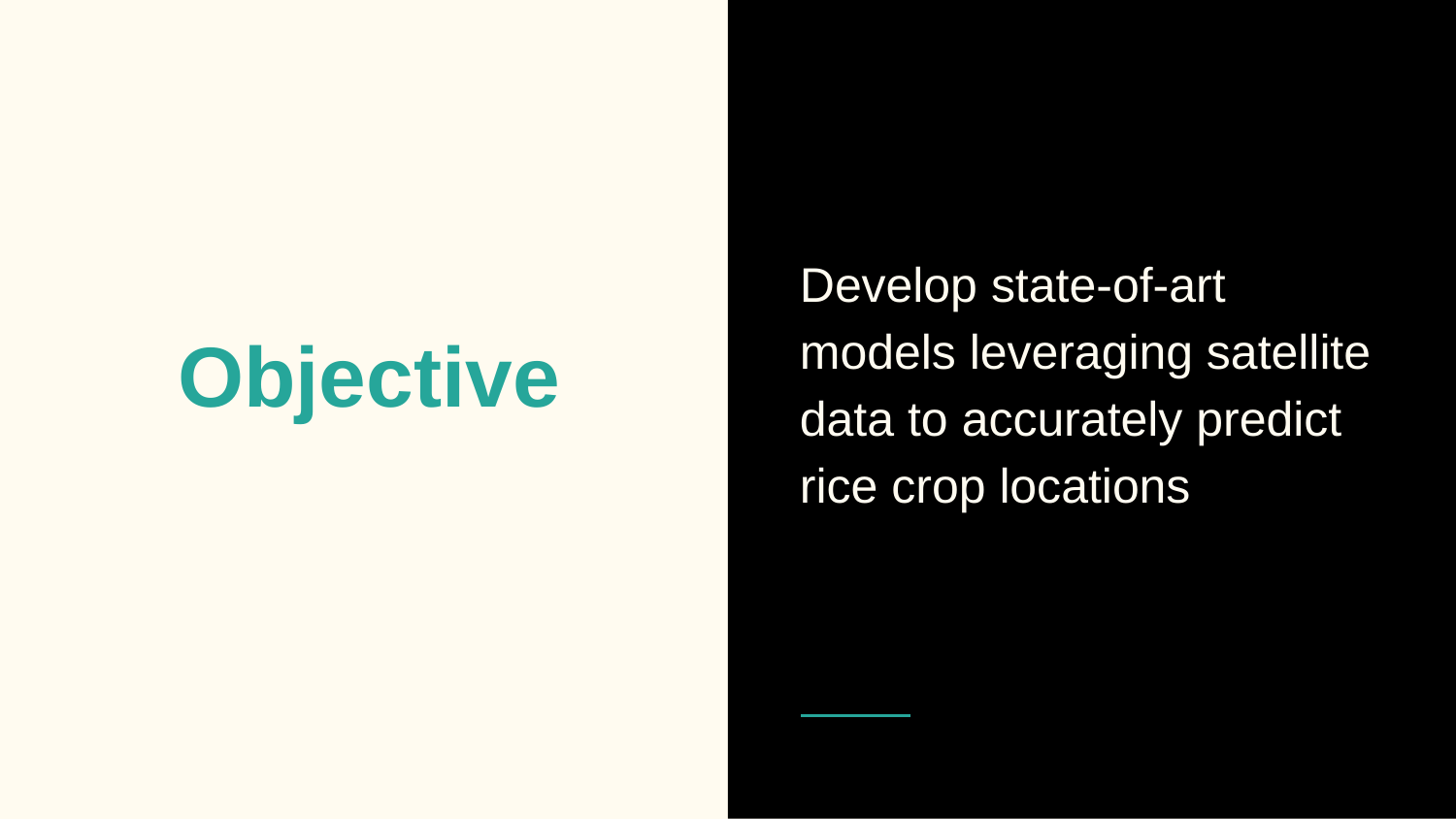

Develop state-of-art  models leveraging satellite data to accurately predict rice crop locations
# Objective